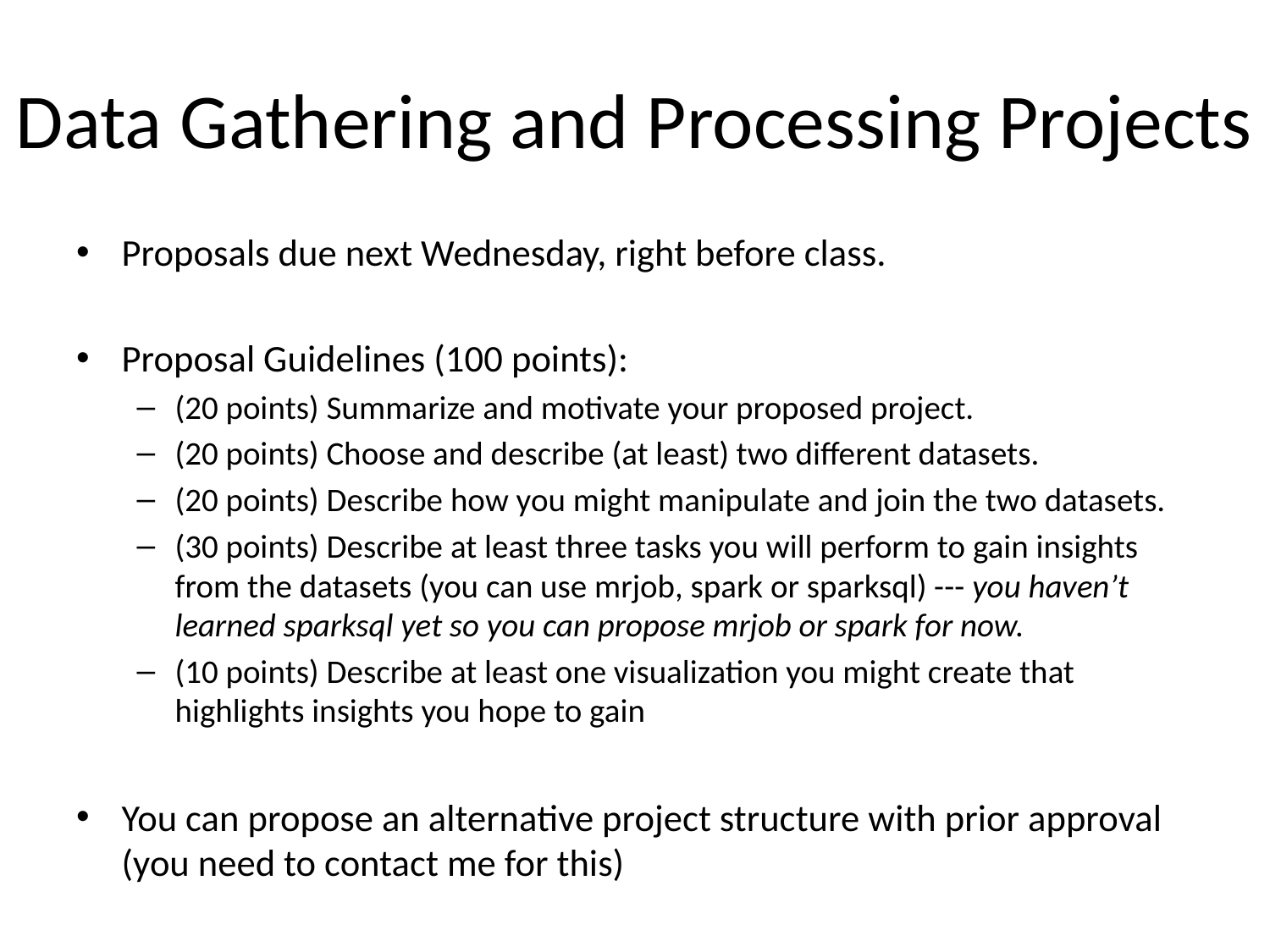

# Data Gathering and Processing Projects
Proposals due next Wednesday, right before class.

Proposal Guidelines (100 points):
(20 points) Summarize and motivate your proposed project.
(20 points) Choose and describe (at least) two different datasets.
(20 points) Describe how you might manipulate and join the two datasets.
(30 points) Describe at least three tasks you will perform to gain insights from the datasets (you can use mrjob, spark or sparksql) --- you haven’t learned sparksql yet so you can propose mrjob or spark for now.
(10 points) Describe at least one visualization you might create that highlights insights you hope to gain

You can propose an alternative project structure with prior approval (you need to contact me for this)